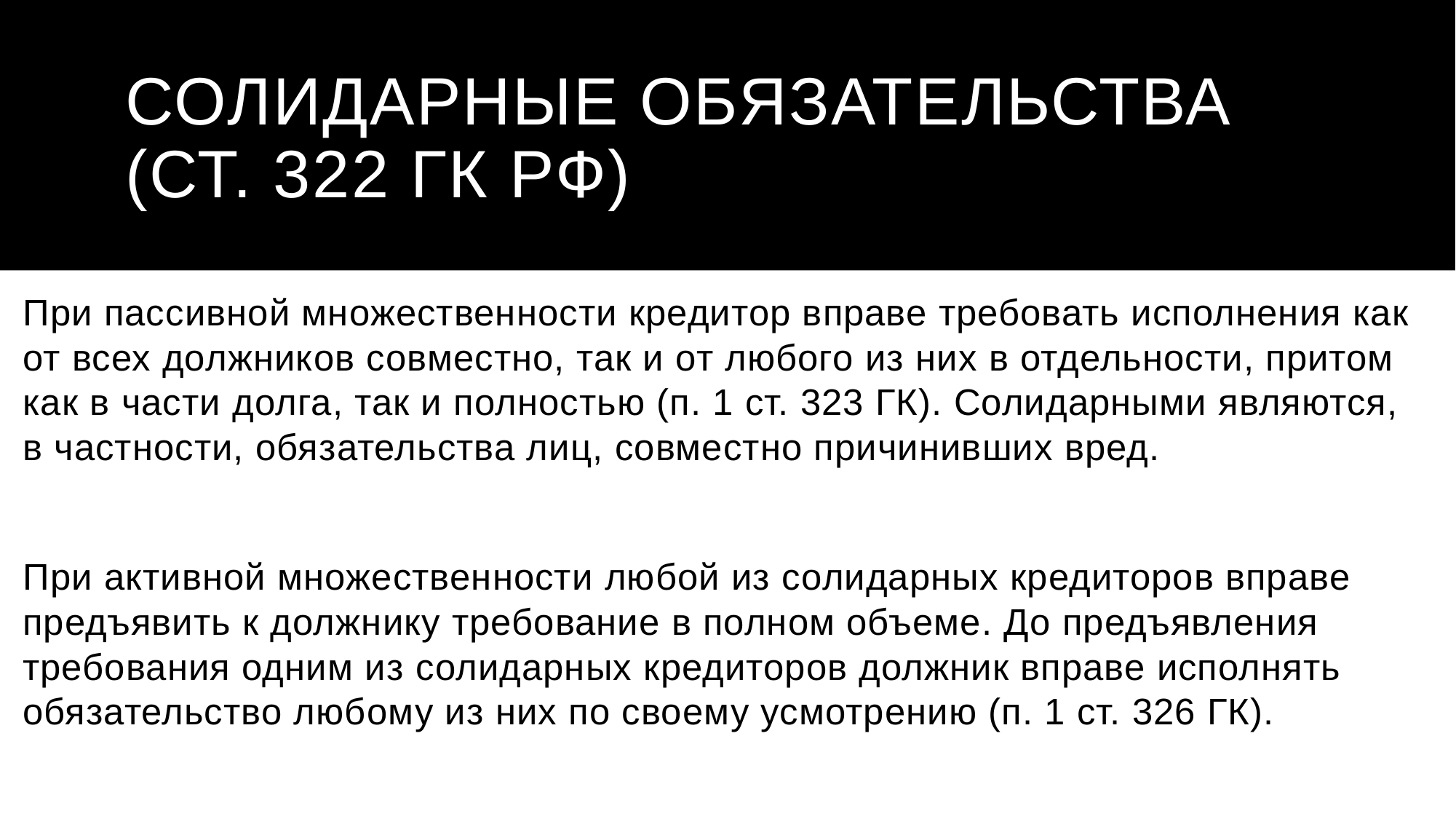

# Солидарные обязательства (ст. 322 ГК РФ)
При пассивной множественности кредитор вправе требовать исполнения как от всех должников совместно, так и от любого из них в отдельности, притом как в части долга, так и полностью (п. 1 ст. 323 ГК). Солидарными являются, в частности, обязательства лиц, совместно причинивших вред.

При активной множественности любой из солидарных кредиторов вправе предъявить к должнику требование в полном объеме. До предъявления требования одним из солидарных кредиторов должник вправе исполнять обязательство любому из них по своему усмотрению (п. 1 ст. 326 ГК).